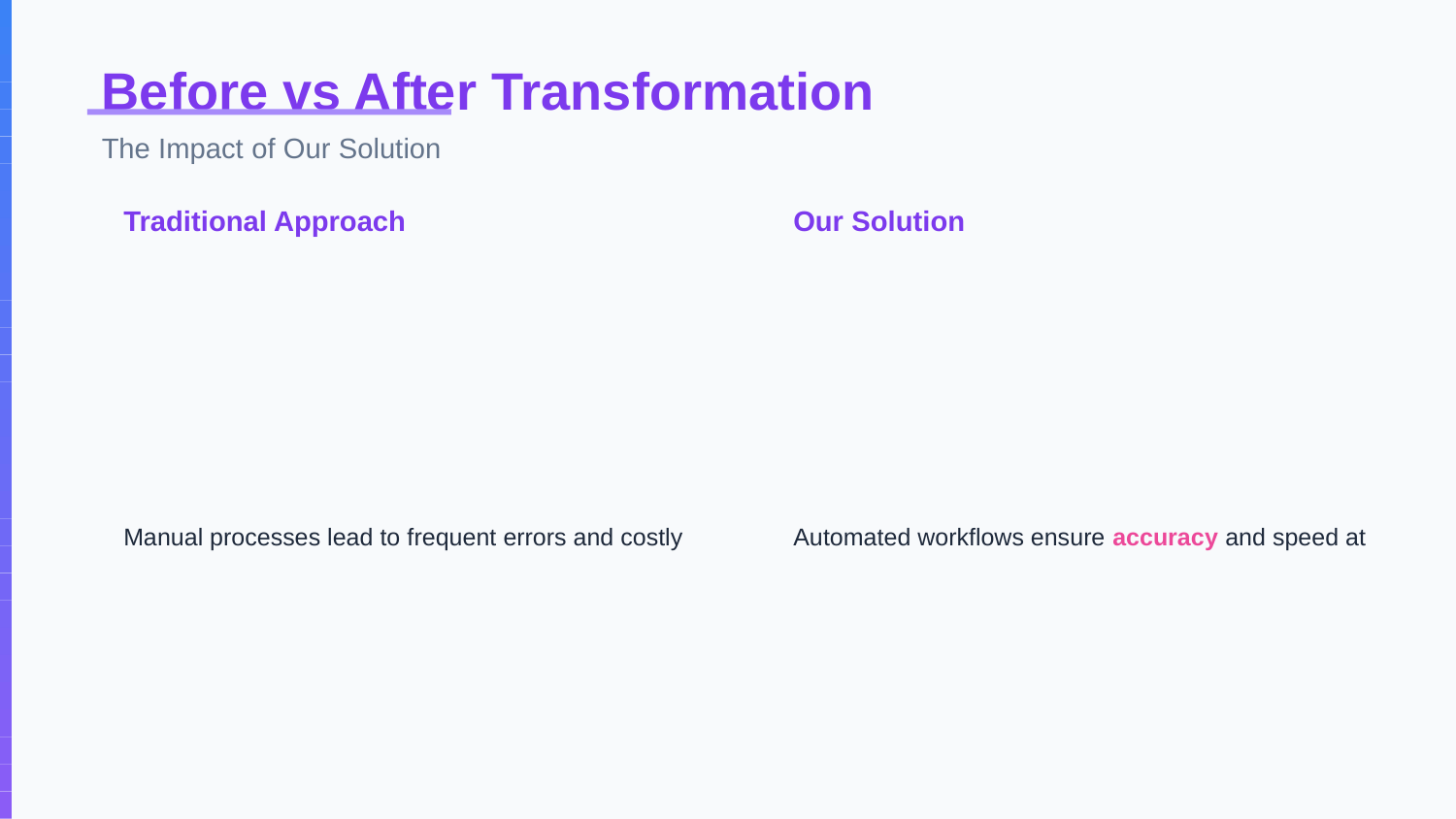

Before vs After Transformation

The Impact of Our Solution

Traditional Approach
Our Solution

Manual processes lead to frequent errors and costly delays. Limited visibility into operations creates blind spots. High operational costs drain resources and reduce profitability.
Automated workflows ensure accuracy and speed at every step. Real-time dashboards provide complete visibility and control. Reduced operational costs by 40% while improving quality.